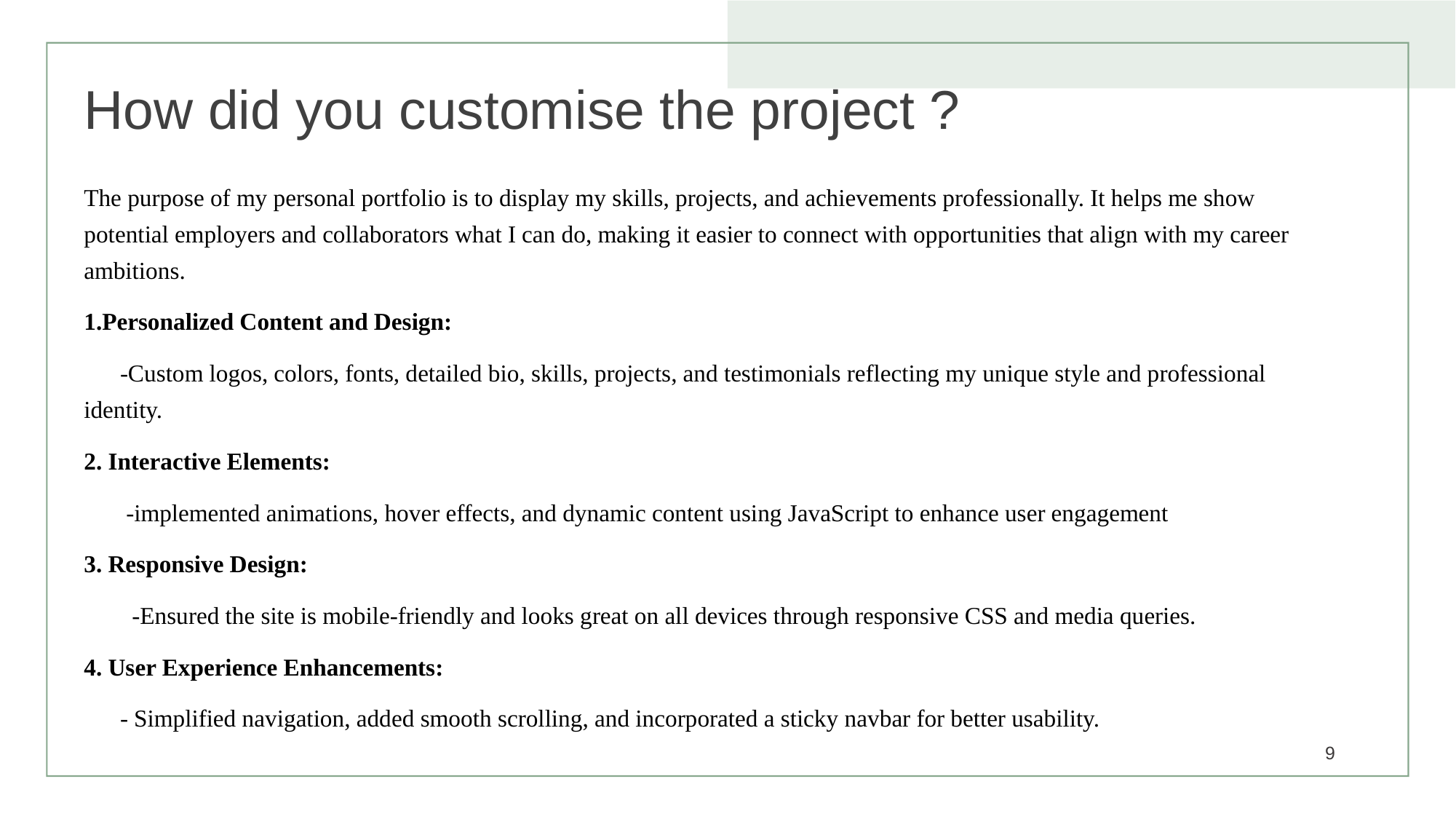

# How did you customise the project ?
The purpose of my personal portfolio is to display my skills, projects, and achievements professionally. It helps me show potential employers and collaborators what I can do, making it easier to connect with opportunities that align with my career ambitions.
1.Personalized Content and Design:
      -Custom logos, colors, fonts, detailed bio, skills, projects, and testimonials reflecting my unique style and professional identity.
2. Interactive Elements:
       -implemented animations, hover effects, and dynamic content using JavaScript to enhance user engagement
3. Responsive Design:
        -Ensured the site is mobile-friendly and looks great on all devices through responsive CSS and media queries.
4. User Experience Enhancements:
      - Simplified navigation, added smooth scrolling, and incorporated a sticky navbar for better usability.
9